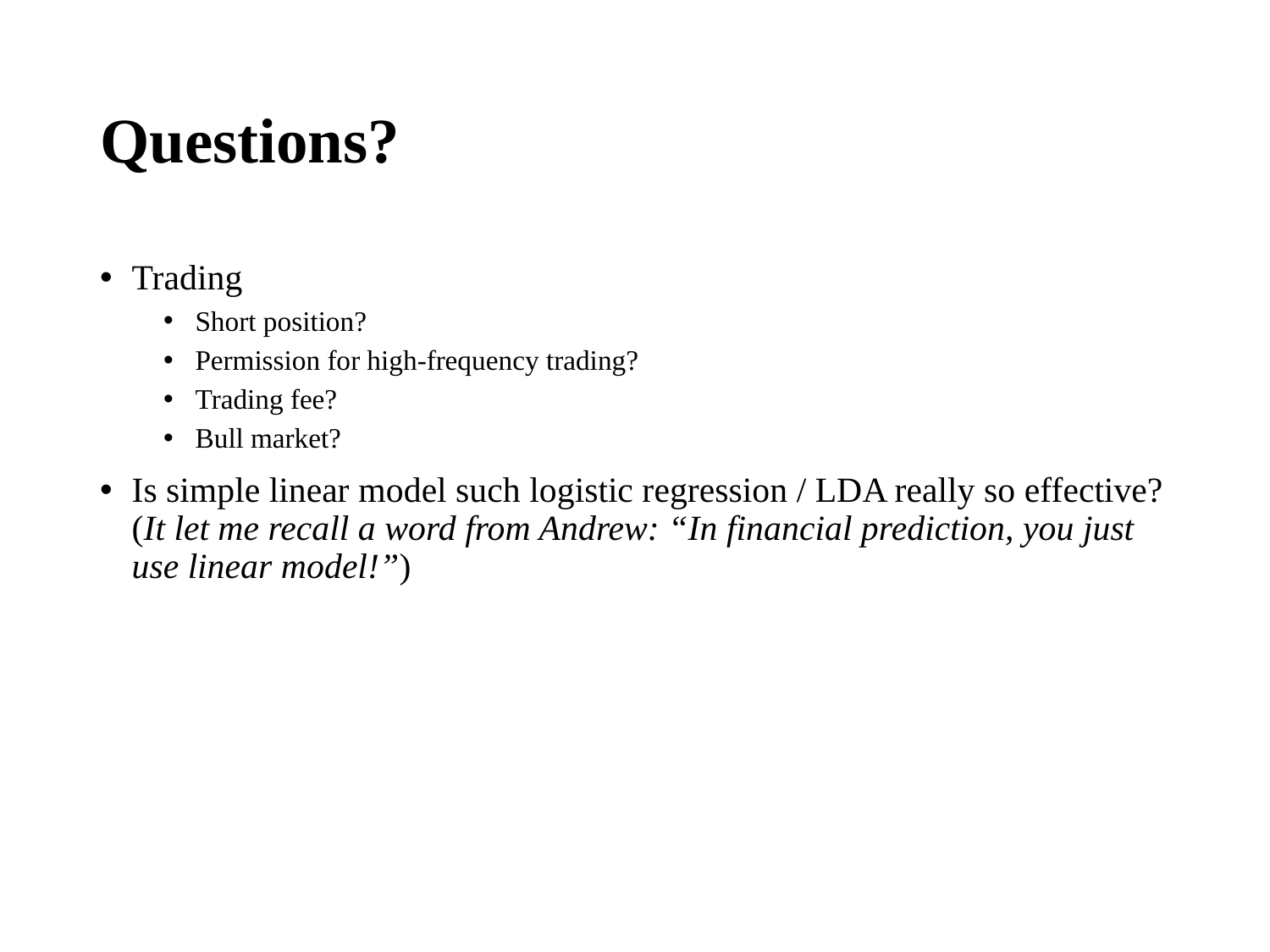

# Questions?
Trading
Short position?
Permission for high-frequency trading?
Trading fee?
Bull market?
Is simple linear model such logistic regression / LDA really so effective? (It let me recall a word from Andrew: “In financial prediction, you just use linear model!”)